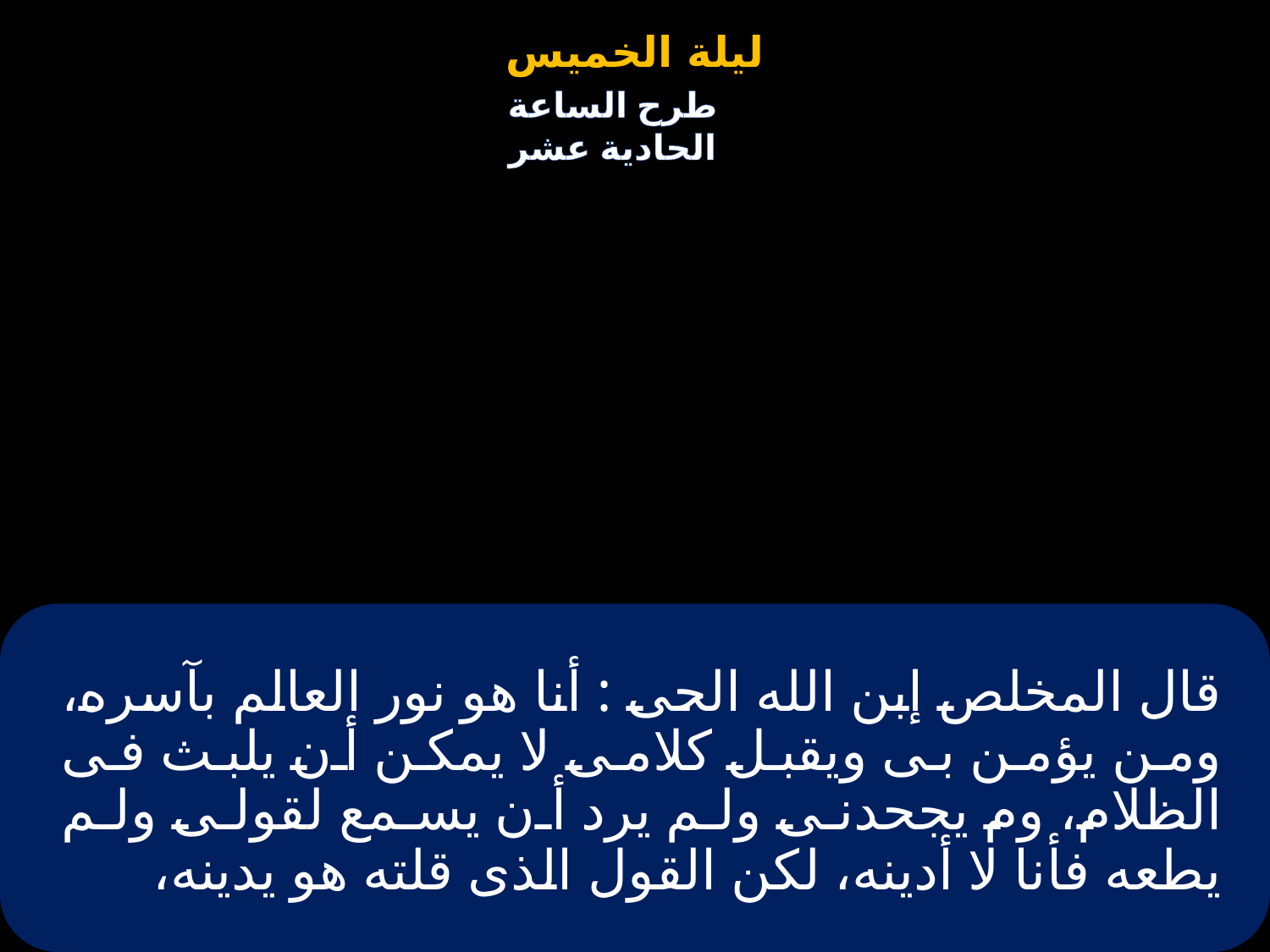

# قال المخلص إبن الله الحى : أنا هو نور العالم بآسره، ومن يؤمن بى ويقبل كلامى لا يمكن أن يلبث فى الظلام، وم يجحدنى ولم يرد أن يسمع لقولى ولم يطعه فأنا لا أدينه، لكن القول الذى قلته هو يدينه،